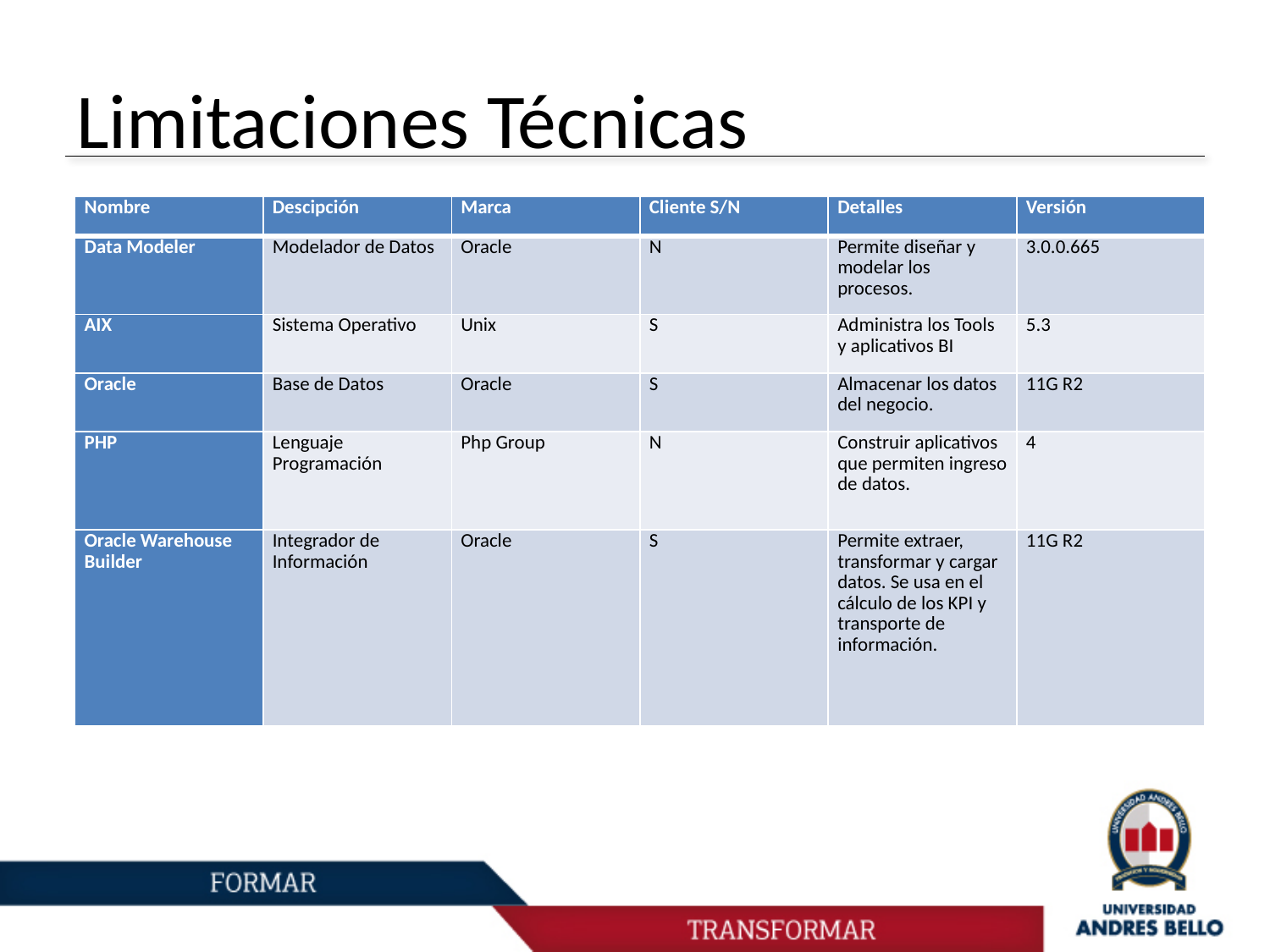

# Limitaciones Técnicas
| Nombre | Descipción | Marca | Cliente S/N | Detalles | Versión |
| --- | --- | --- | --- | --- | --- |
| Data Modeler | Modelador de Datos | Oracle | N | Permite diseñar y modelar los procesos. | 3.0.0.665 |
| AIX | Sistema Operativo | Unix | S | Administra los Tools y aplicativos BI | 5.3 |
| Oracle | Base de Datos | Oracle | S | Almacenar los datos del negocio. | 11G R2 |
| PHP | Lenguaje Programación | Php Group | N | Construir aplicativos que permiten ingreso de datos. | 4 |
| Oracle Warehouse Builder | Integrador de Información | Oracle | S | Permite extraer, transformar y cargar datos. Se usa en el cálculo de los KPI y transporte de información. | 11G R2 |